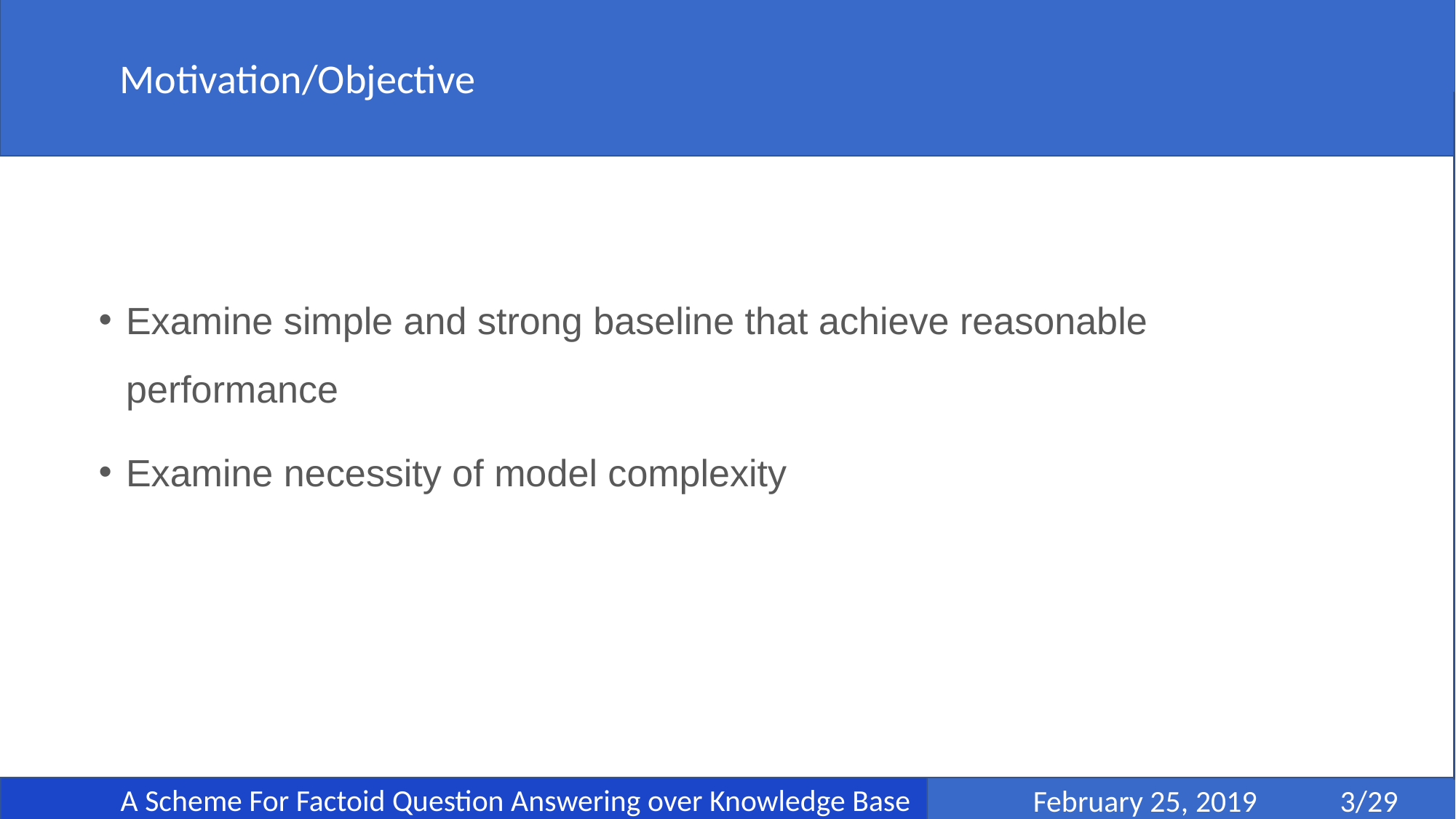

Motivation/Objective

       February 25, 2019            3/29
	A Scheme For Factoid Question Answering over Knowledge Base
Examine simple and strong baseline that achieve reasonable performance
Examine necessity of model complexity